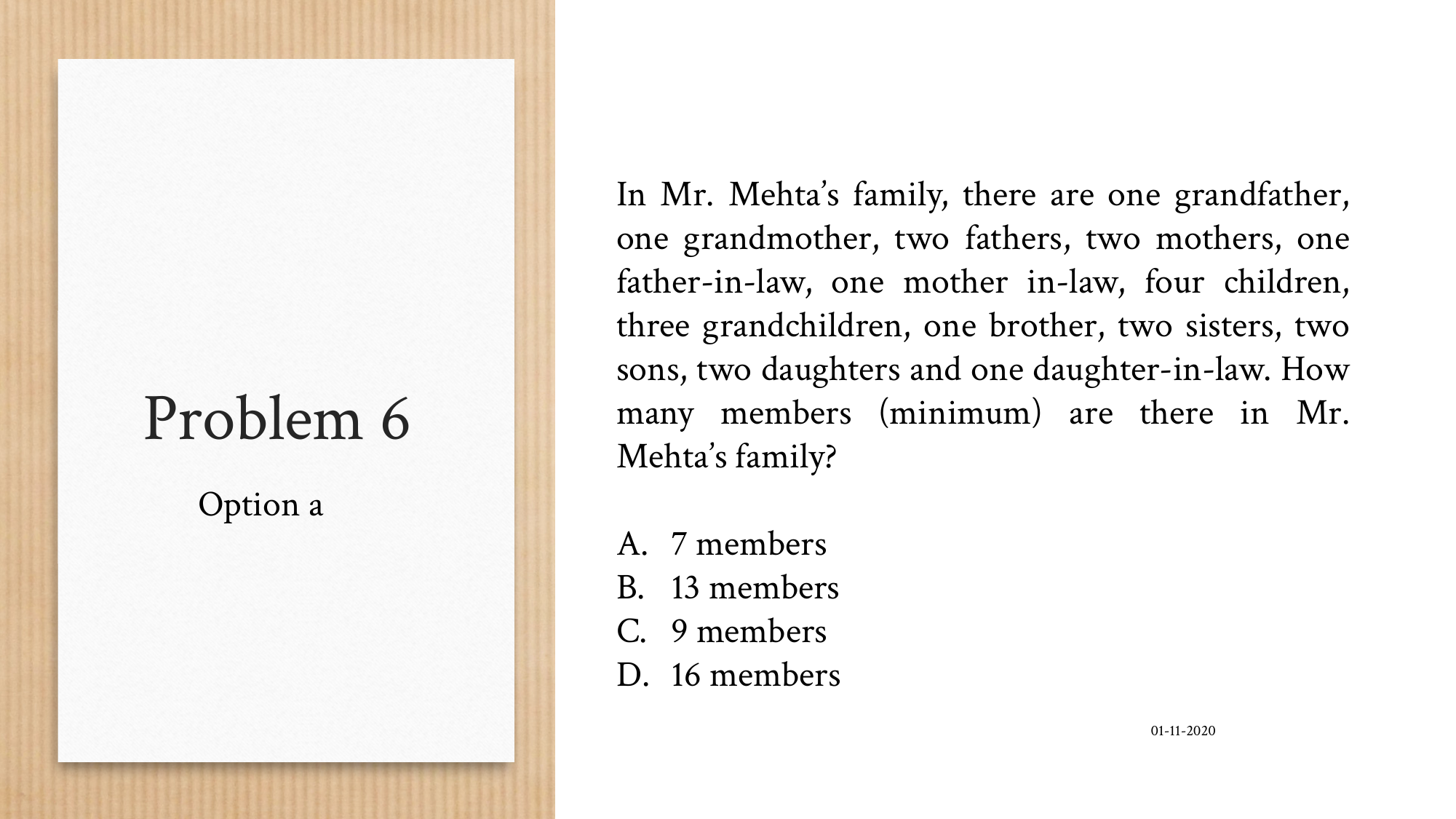

# Problem 6
In Mr. Mehta’s family, there are one grandfather, one grandmother, two fathers, two mothers, one father-in-law, one mother in-law, four children, three grandchildren, one brother, two sisters, two sons, two daughters and one daughter-in-law. How many members (minimum) are there in Mr. Mehta’s family?

7 members
13 members
9 members
16 members
Option a
CIR
01-11-2020
13